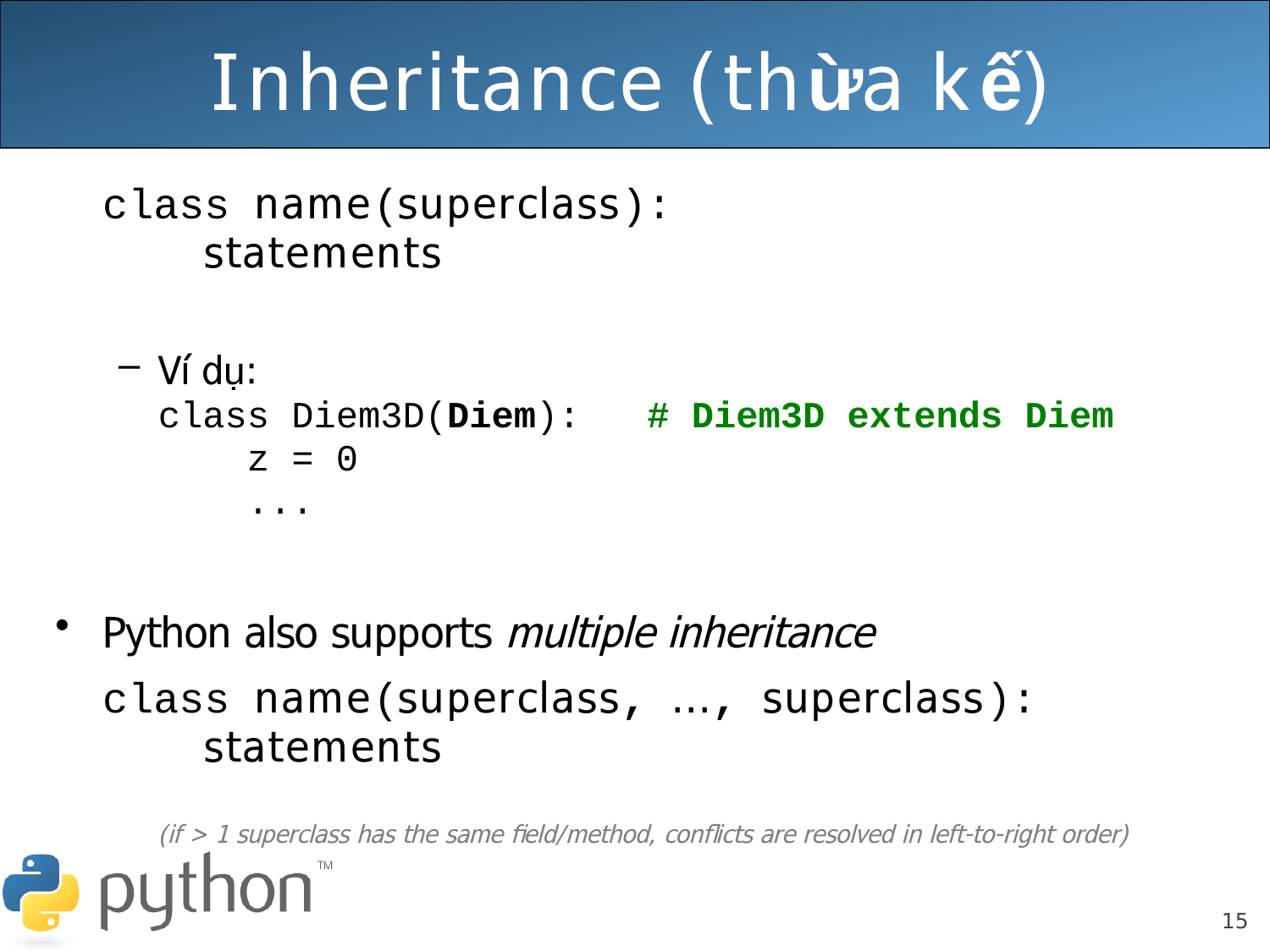

Inheritance (thừa kế)
	class name(superclass):
	    statements

Ví dụ:
	class Diem3D(Diem):   # Diem3D extends Diem
	    z = 0
	    ...

Python also supports multiple inheritance

	class name(superclass, ..., superclass):
	    statements

	(if > 1 superclass has the same field/method, conflicts are resolved in left-to-right order)